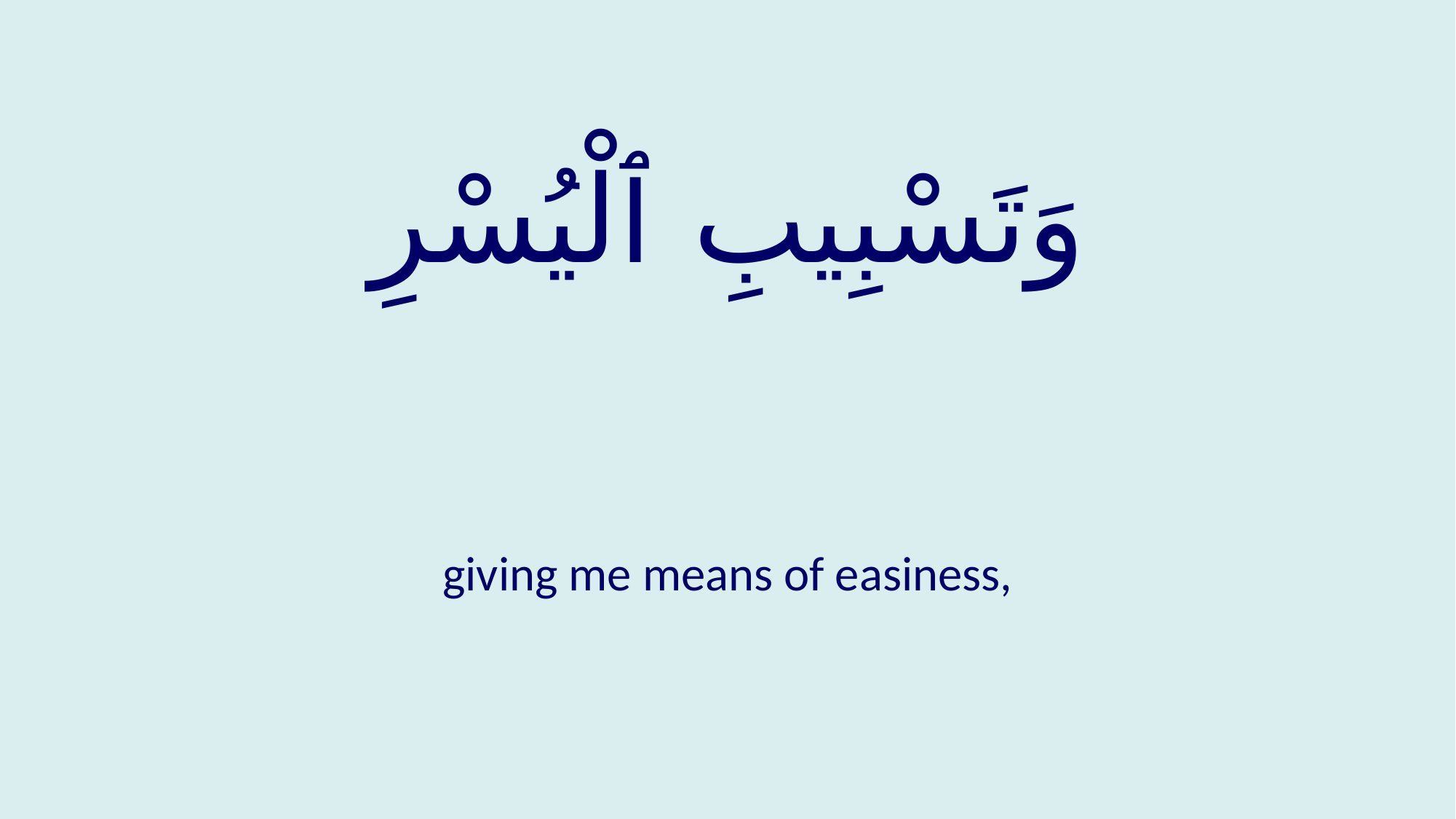

# وَتَسْبِيبِ ٱلْيُسْرِ
giving me means of easiness,